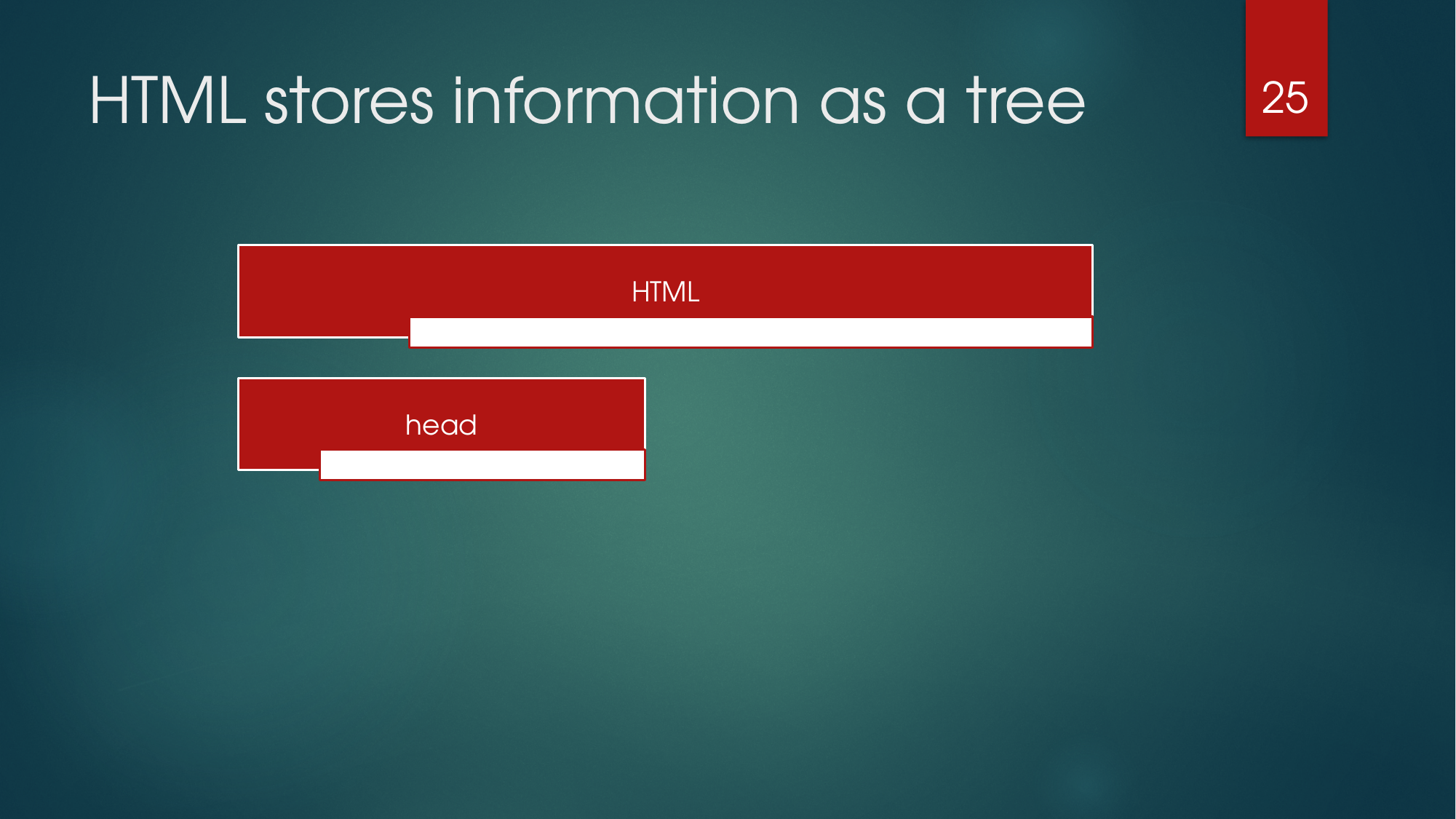

25
# HTML stores information as a tree
HTML
head